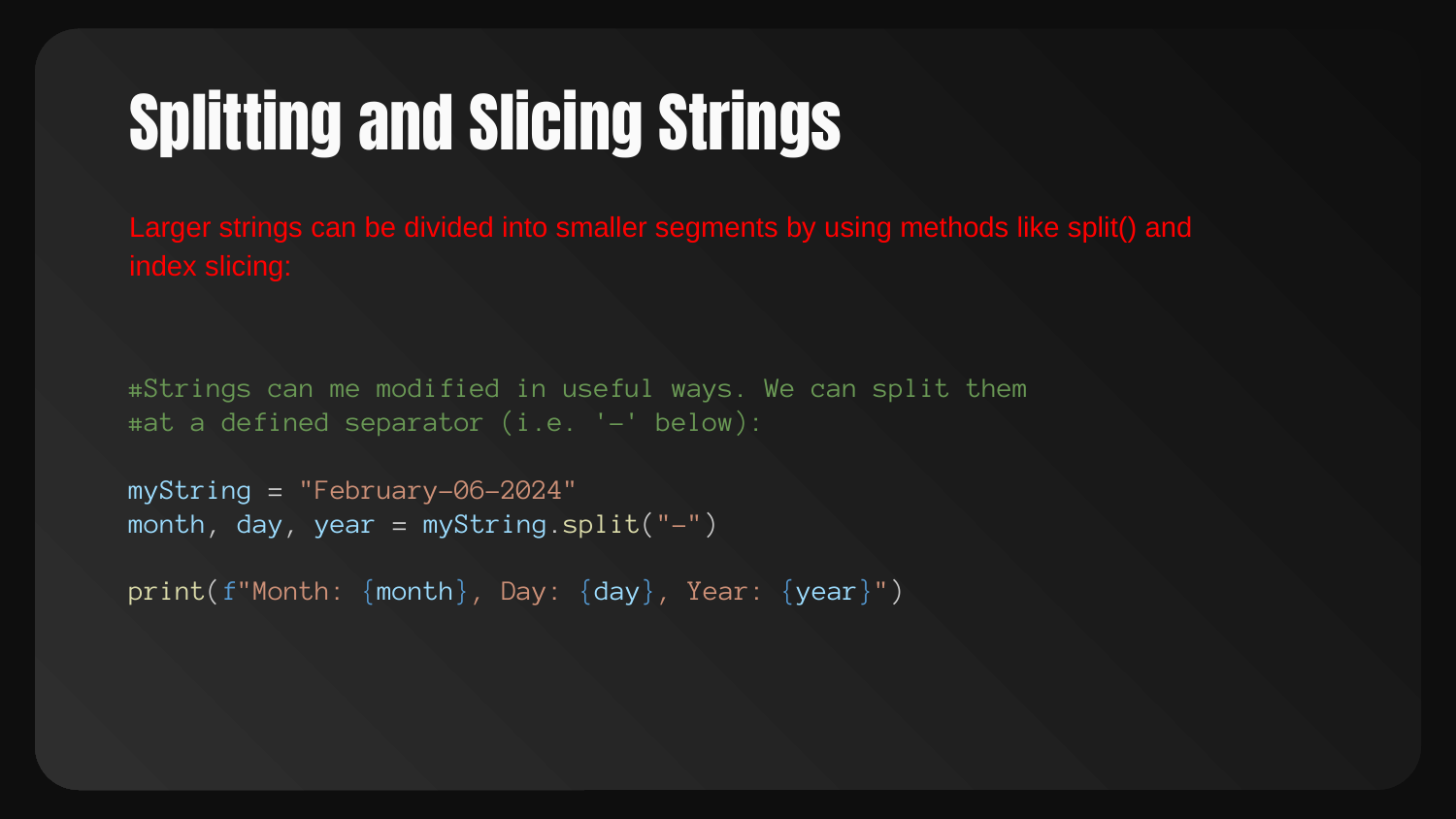

# Splitting and Slicing Strings
Larger strings can be divided into smaller segments by using methods like split() and index slicing:

#Strings can me modified in useful ways. We can split them
#at a defined separator (i.e. '-' below):

myString = "February-06-2024"
month, day, year = myString.split("-")
print(f"Month: {month}, Day: {day}, Year: {year}")